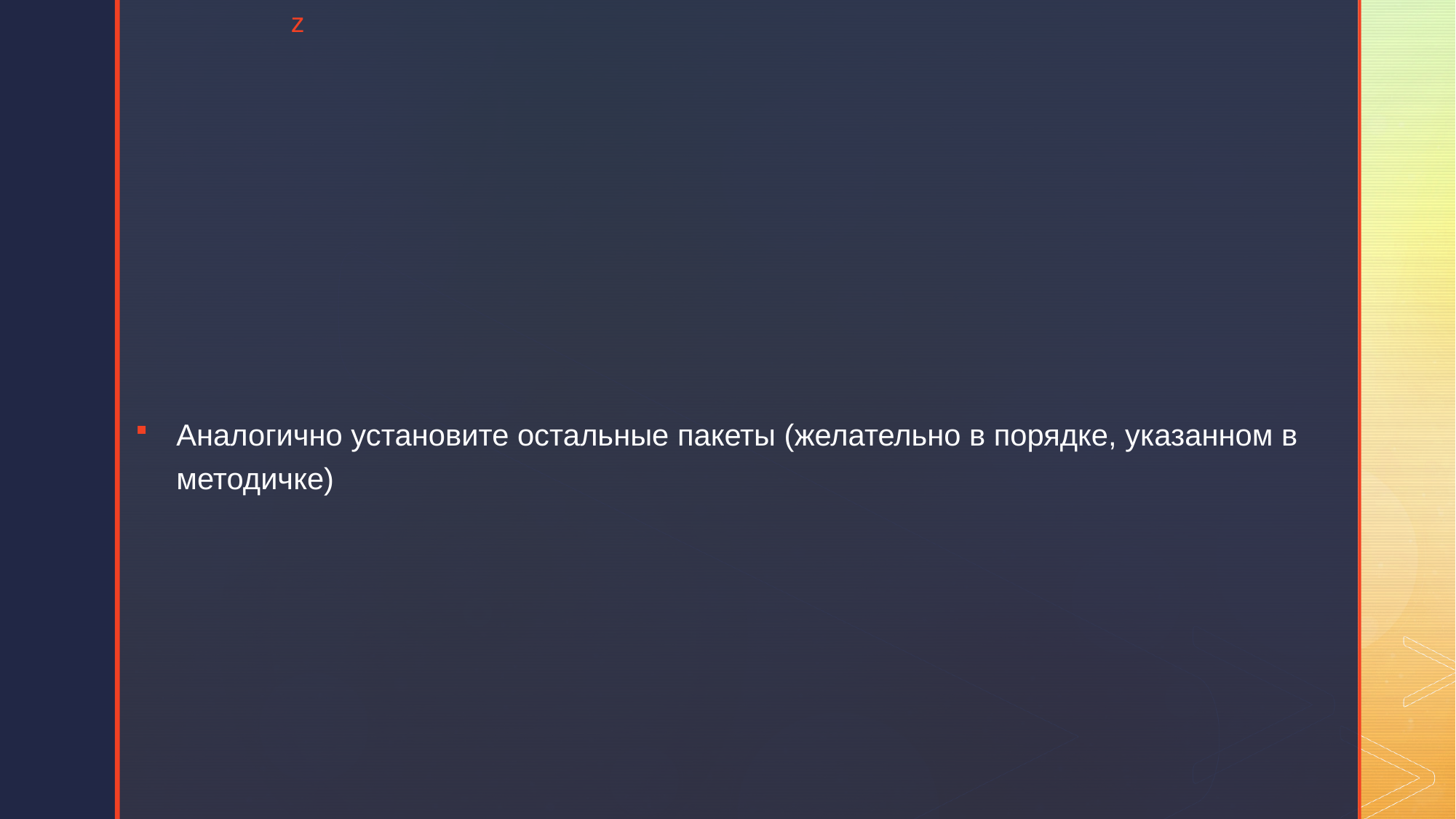

#
Аналогично установите остальные пакеты (желательно в порядке, указанном в методичке)